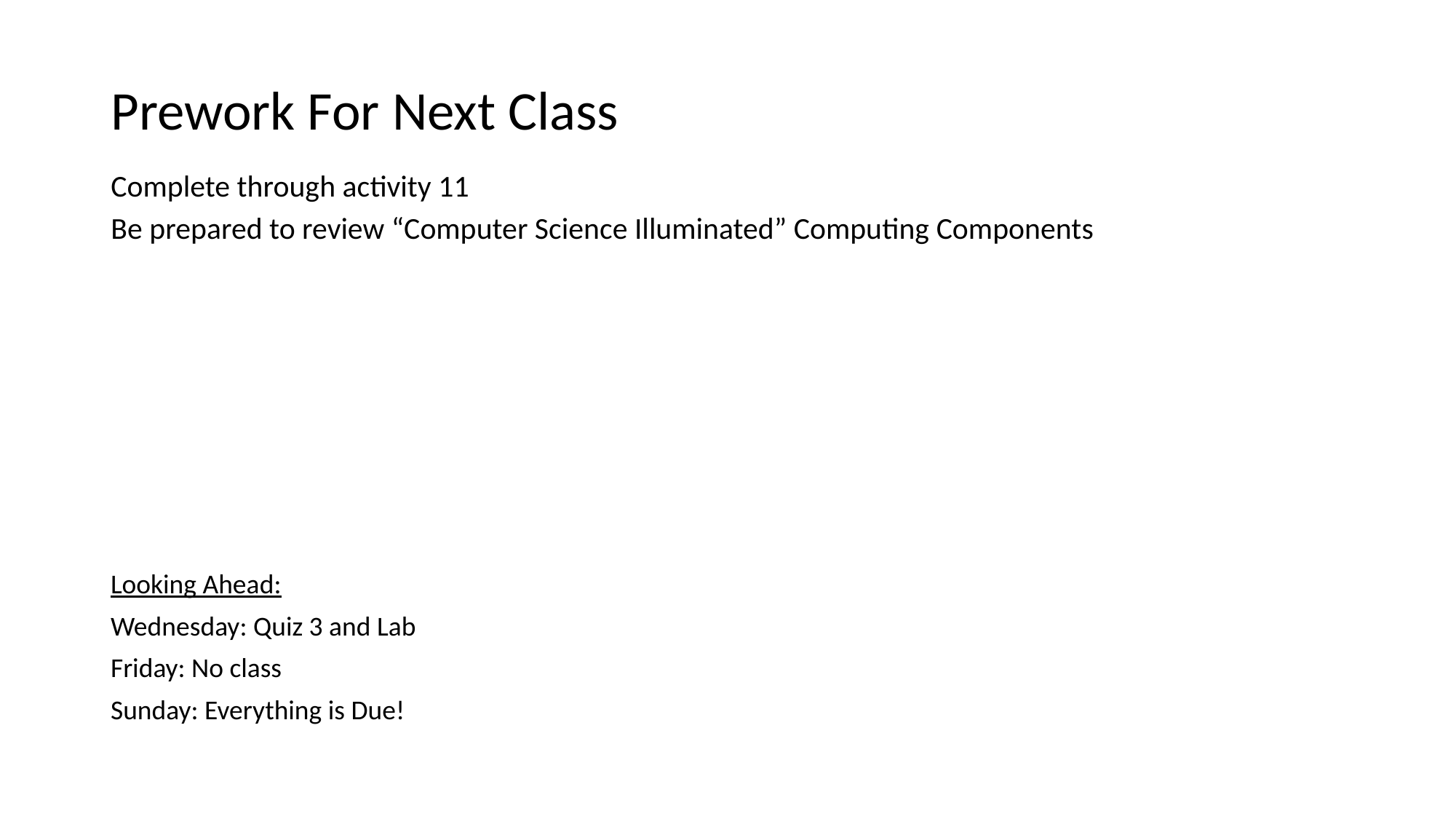

# Prework For Next Class
Complete through activity 11
Be prepared to review “Computer Science Illuminated” Computing Components

Looking Ahead:
Wednesday: Quiz 3 and Lab
Friday: No class
Sunday: Everything is Due!